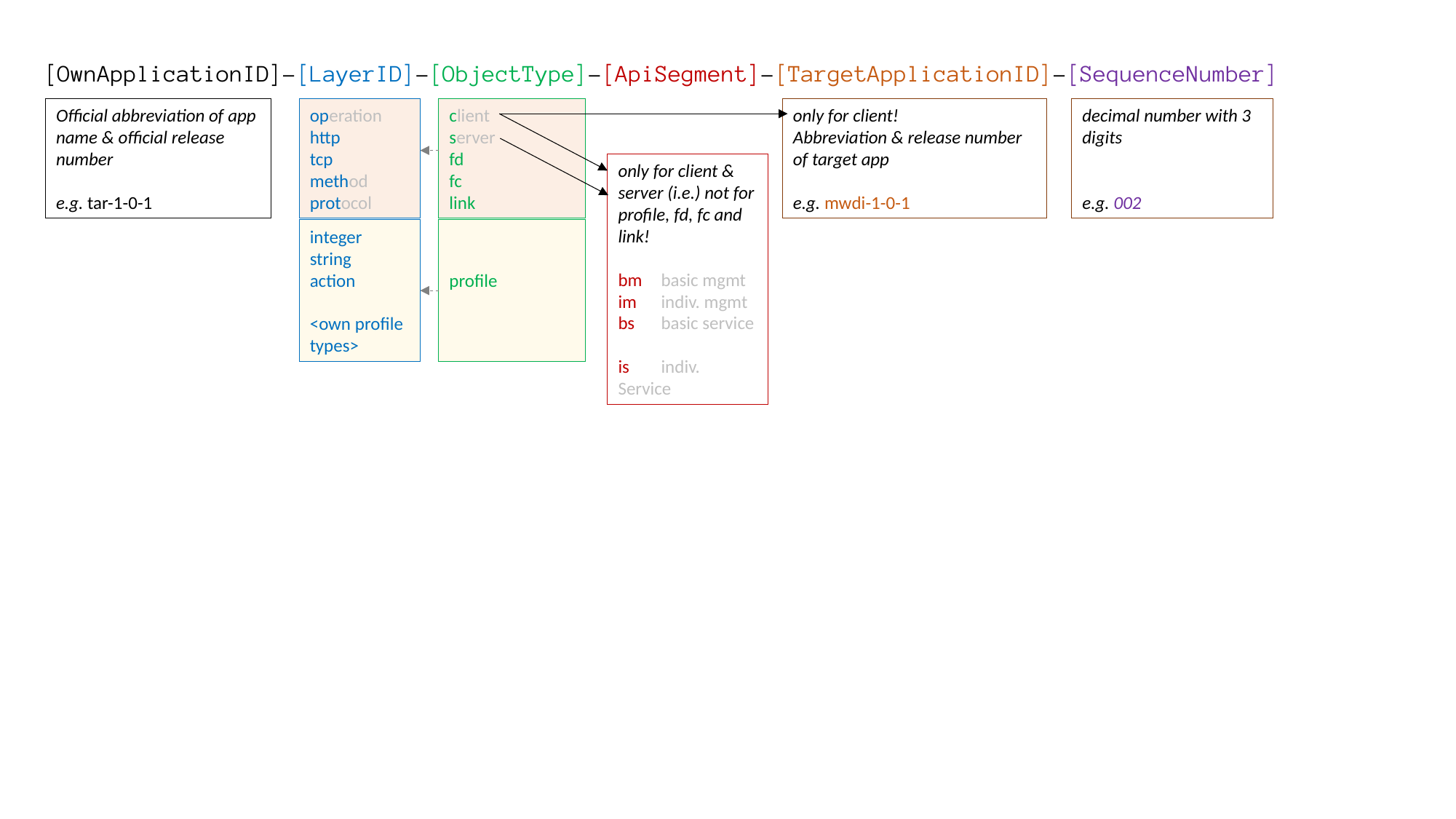

[OwnApplicationID]-[LayerID]-[ObjectType]-[ApiSegment]-[TargetApplicationID]-[SequenceNumber]
Official abbreviation of app name & official release number

e.g. tar-1-0-1
operation
http
tcp
method
protocol
client
server
fd
fc
link
only for client!
Abbreviation & release number of target app

e.g. mwdi-1-0-1
decimal number with 3 digits

e.g. 002
only for client & server (i.e.) not for profile, fd, fc and link!

bm	basic mgmt
im	indiv. mgmt
bs	basic service
is	indiv. Service
integer
string
action

<own profile types>

profile